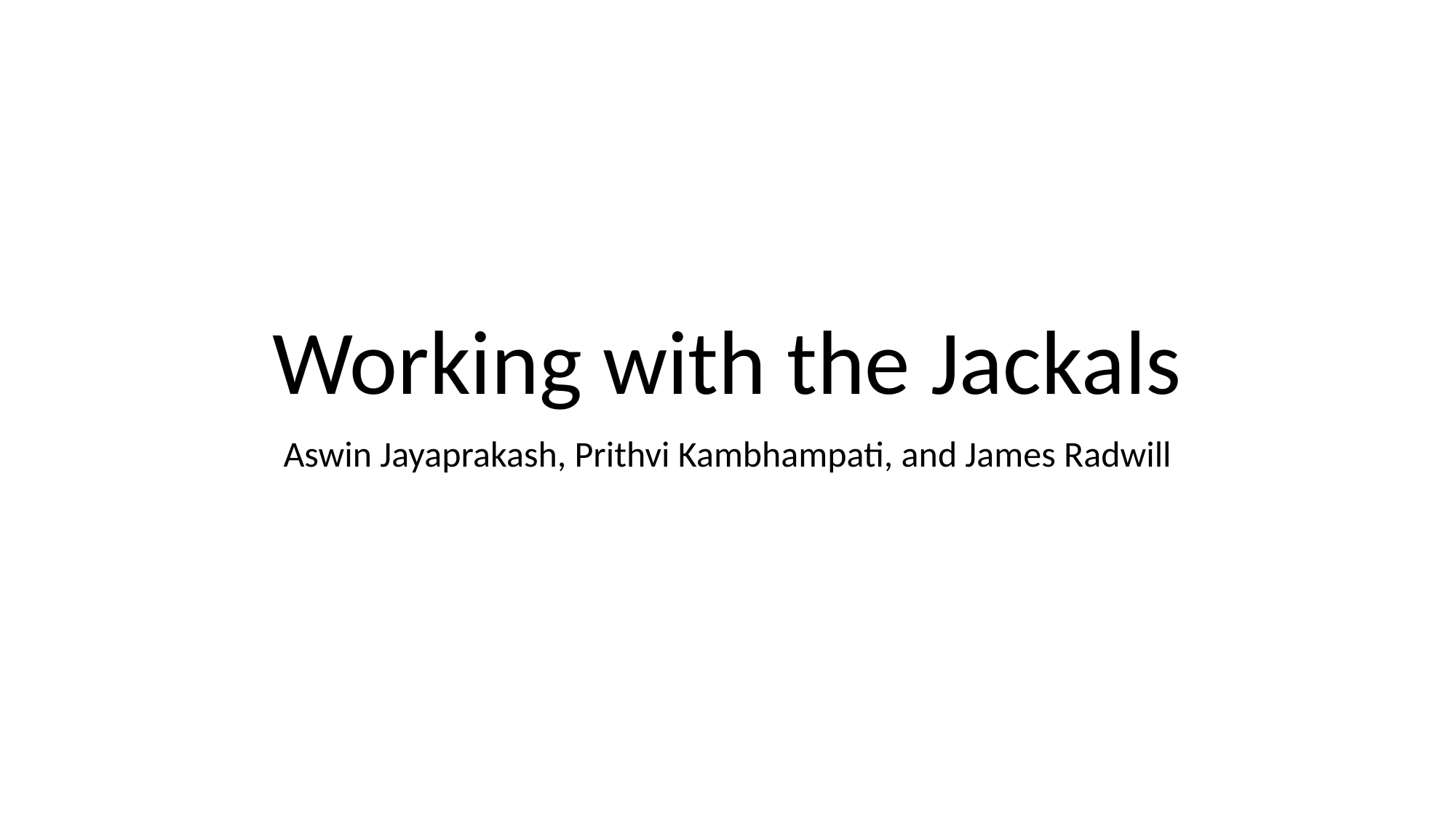

# Working with the Jackals
Aswin Jayaprakash, Prithvi Kambhampati, and James Radwill